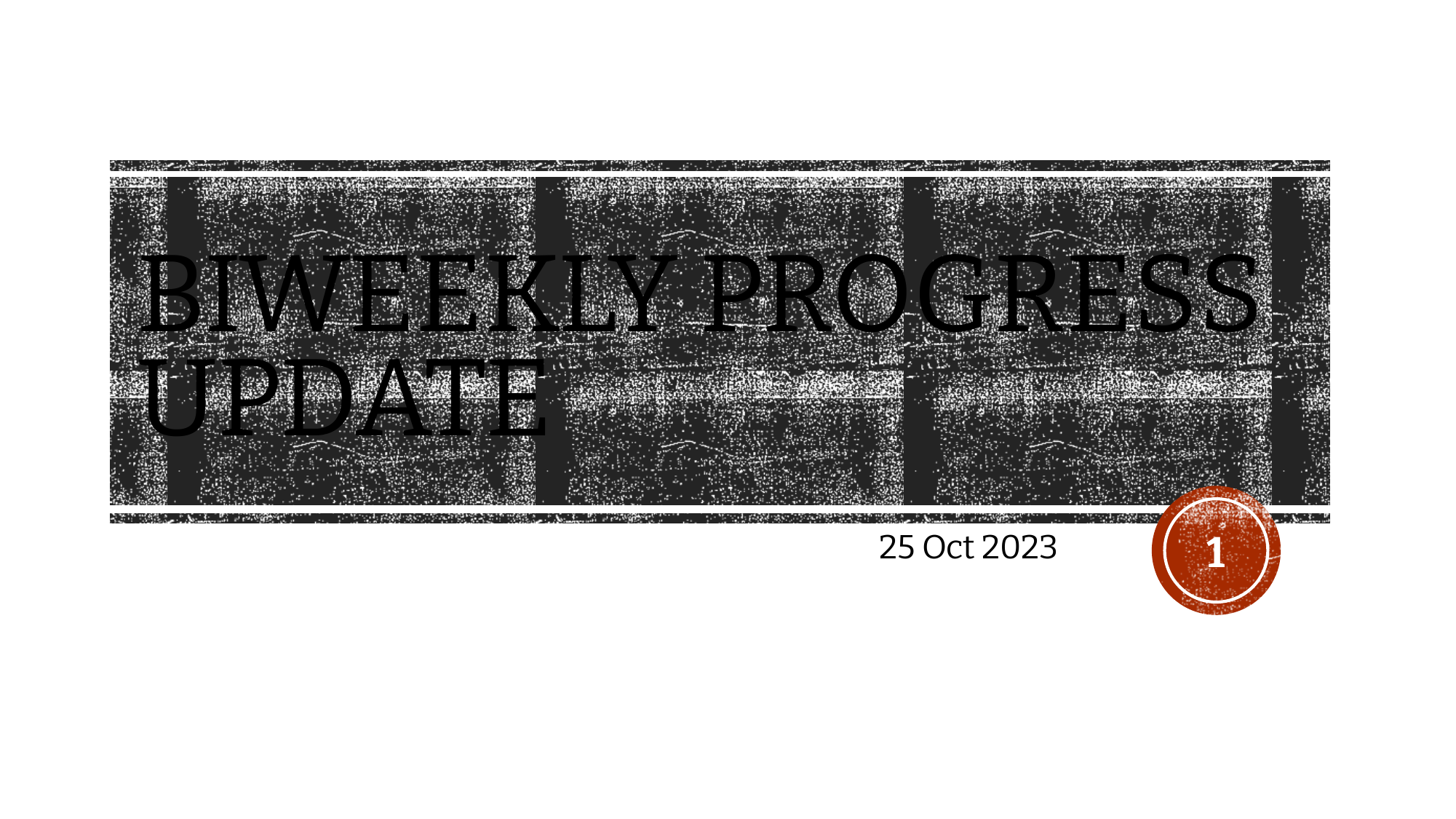

# Biweekly Progress Update
1
25 Oct 2023